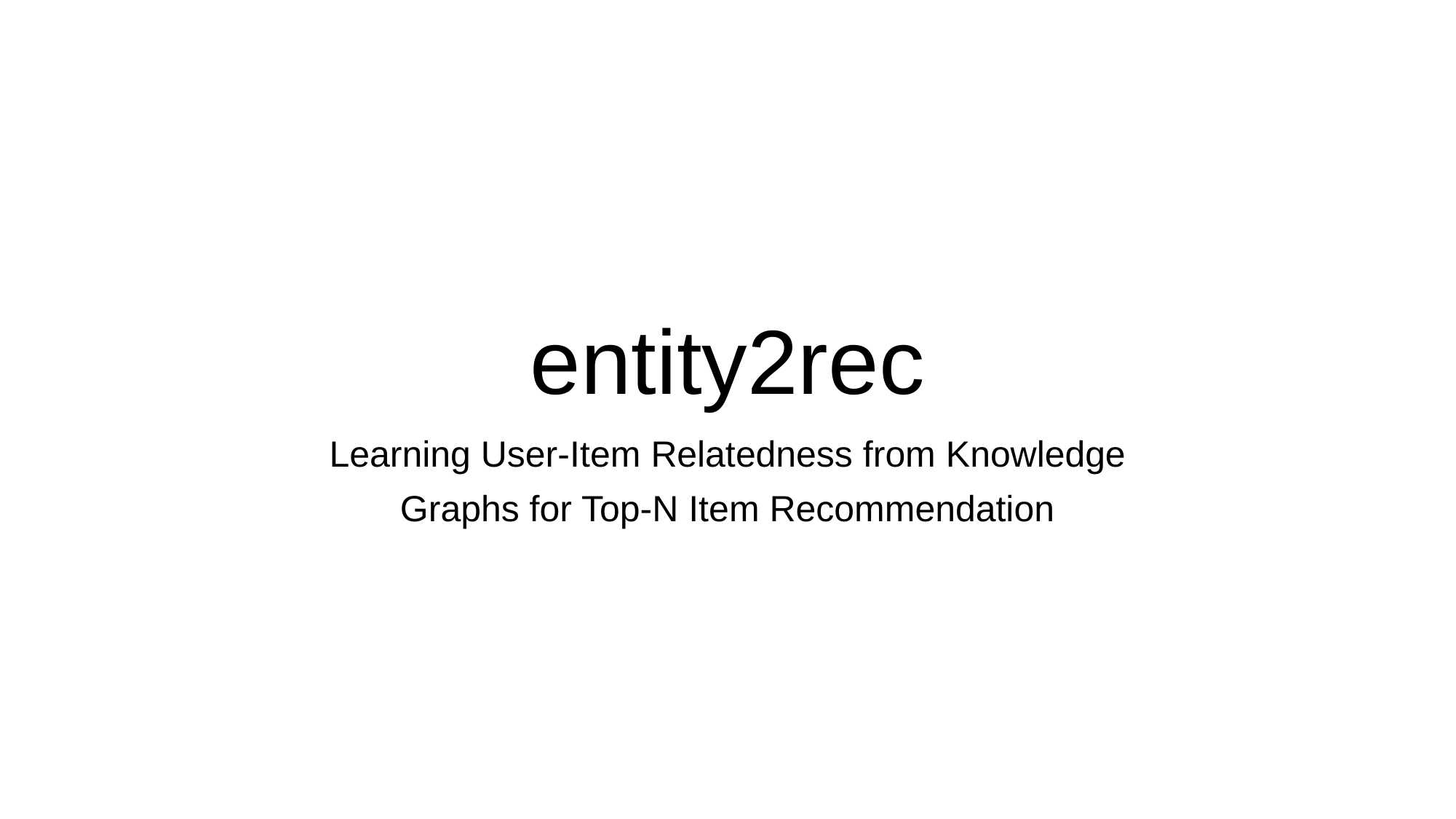

# entity2rec
Learning User-Item Relatedness from Knowledge
Graphs for Top-N Item Recommendation